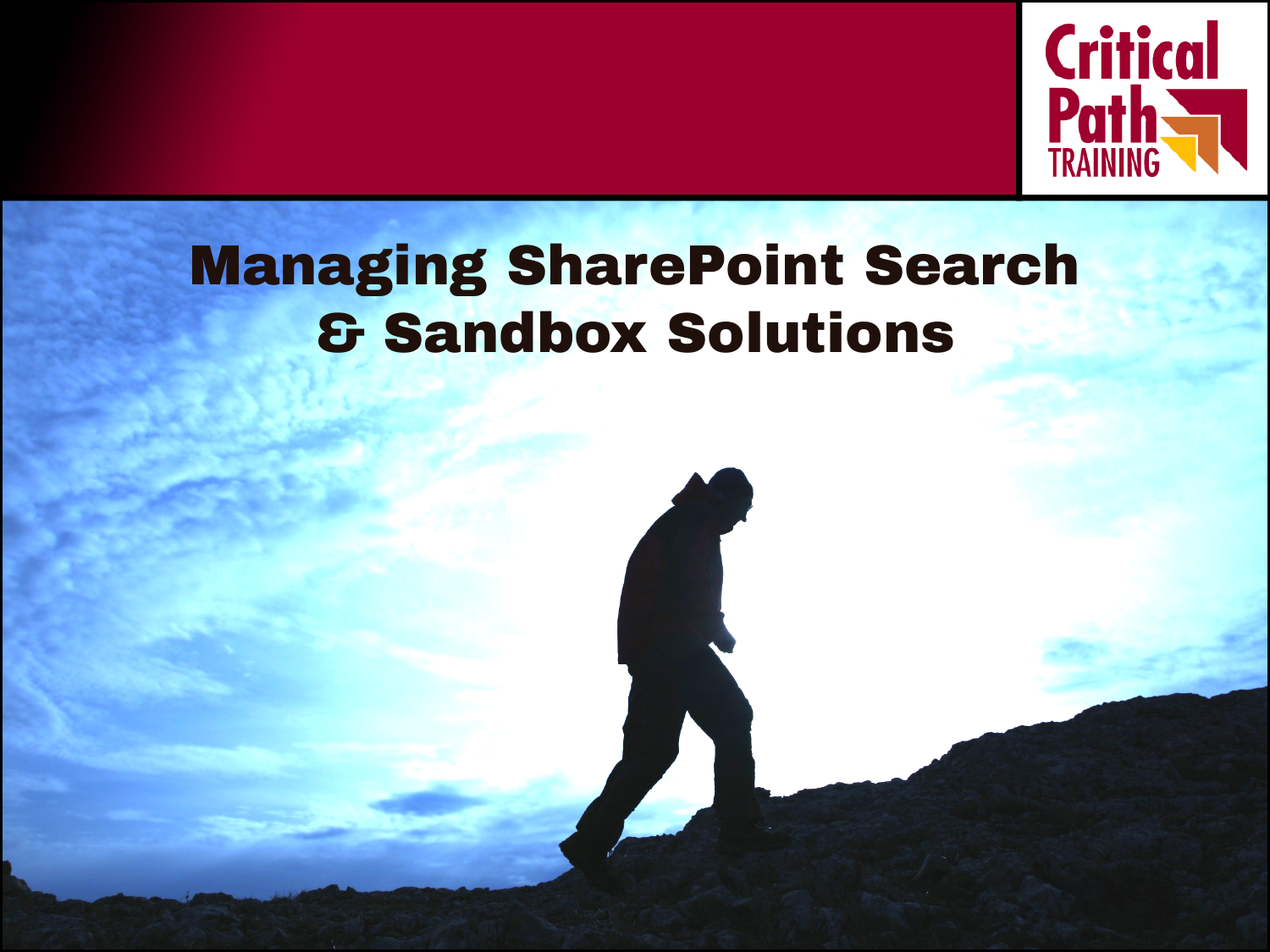

# Managing SharePoint Search & Sandbox Solutions